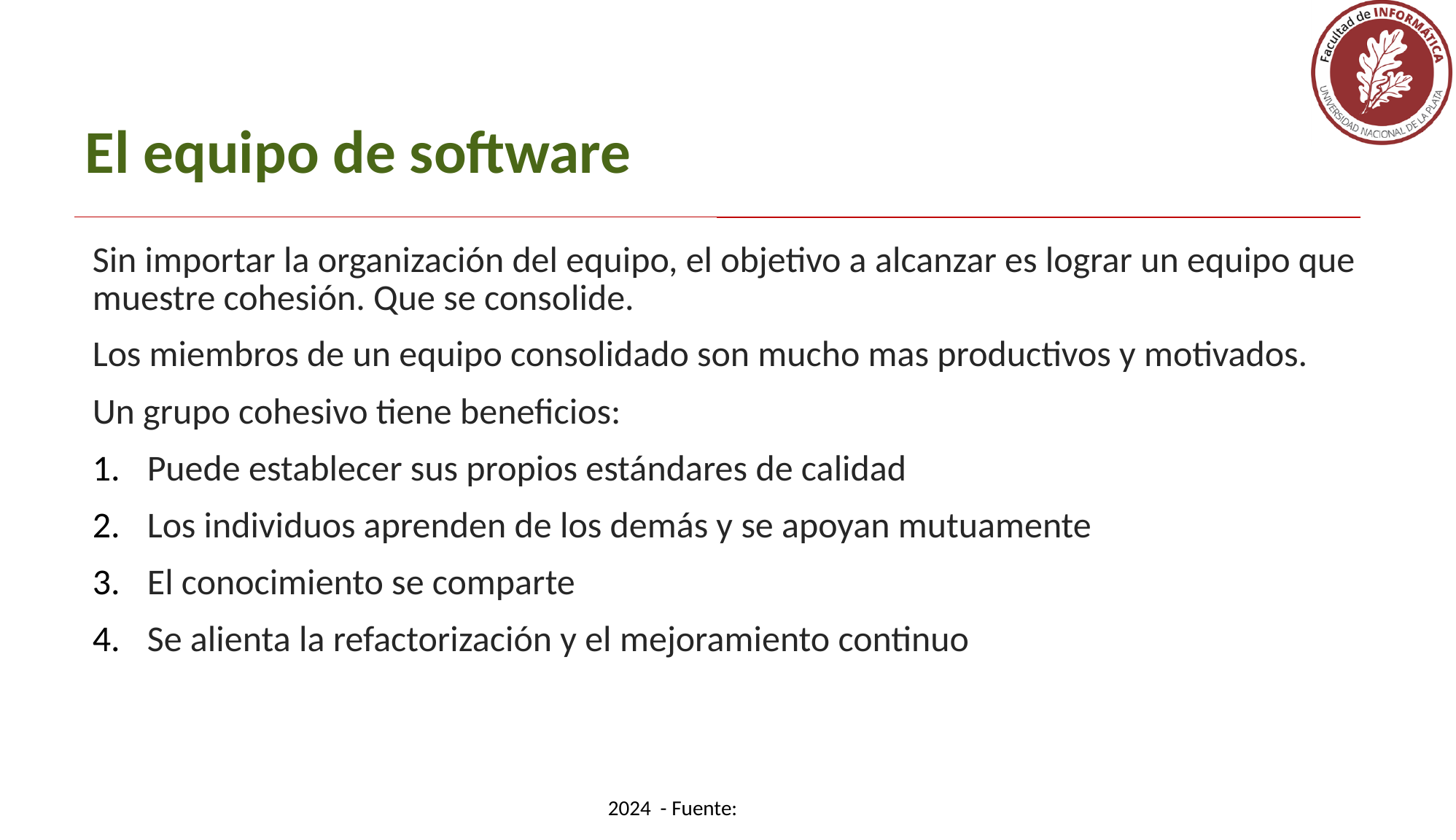

El equipo de software
Sin importar la organización del equipo, el objetivo a alcanzar es lograr un equipo que muestre cohesión. Que se consolide.
Los miembros de un equipo consolidado son mucho mas productivos y motivados.
Un grupo cohesivo tiene beneficios:
Puede establecer sus propios estándares de calidad
Los individuos aprenden de los demás y se apoyan mutuamente
El conocimiento se comparte
Se alienta la refactorización y el mejoramiento continuo